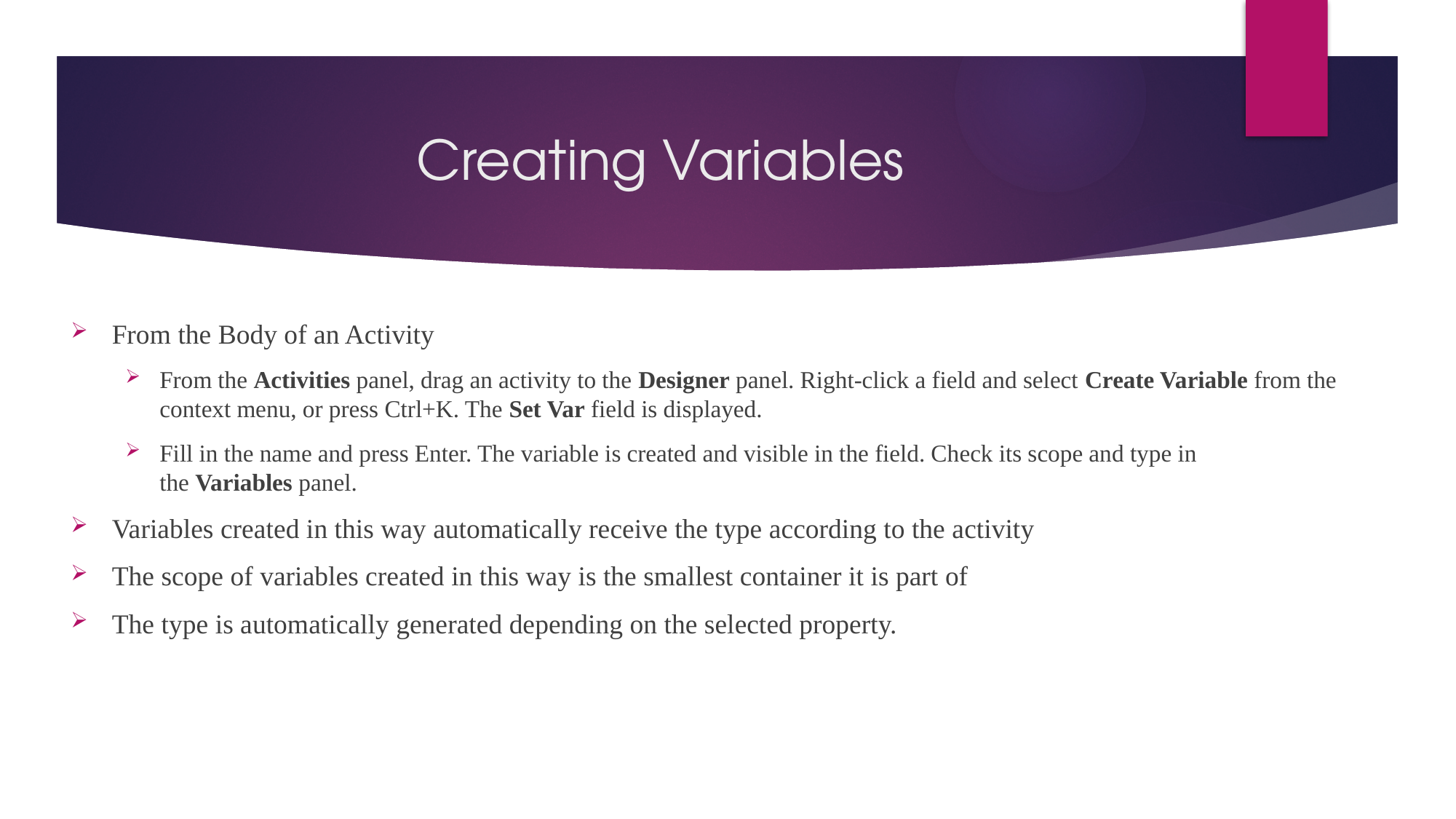

# Creating Variables
From the Body of an Activity
From the Activities panel, drag an activity to the Designer panel. Right-click a field and select Create Variable from the context menu, or press Ctrl+K. The Set Var field is displayed.
Fill in the name and press Enter. The variable is created and visible in the field. Check its scope and type in the Variables panel.
Variables created in this way automatically receive the type according to the activity
The scope of variables created in this way is the smallest container it is part of
The type is automatically generated depending on the selected property.